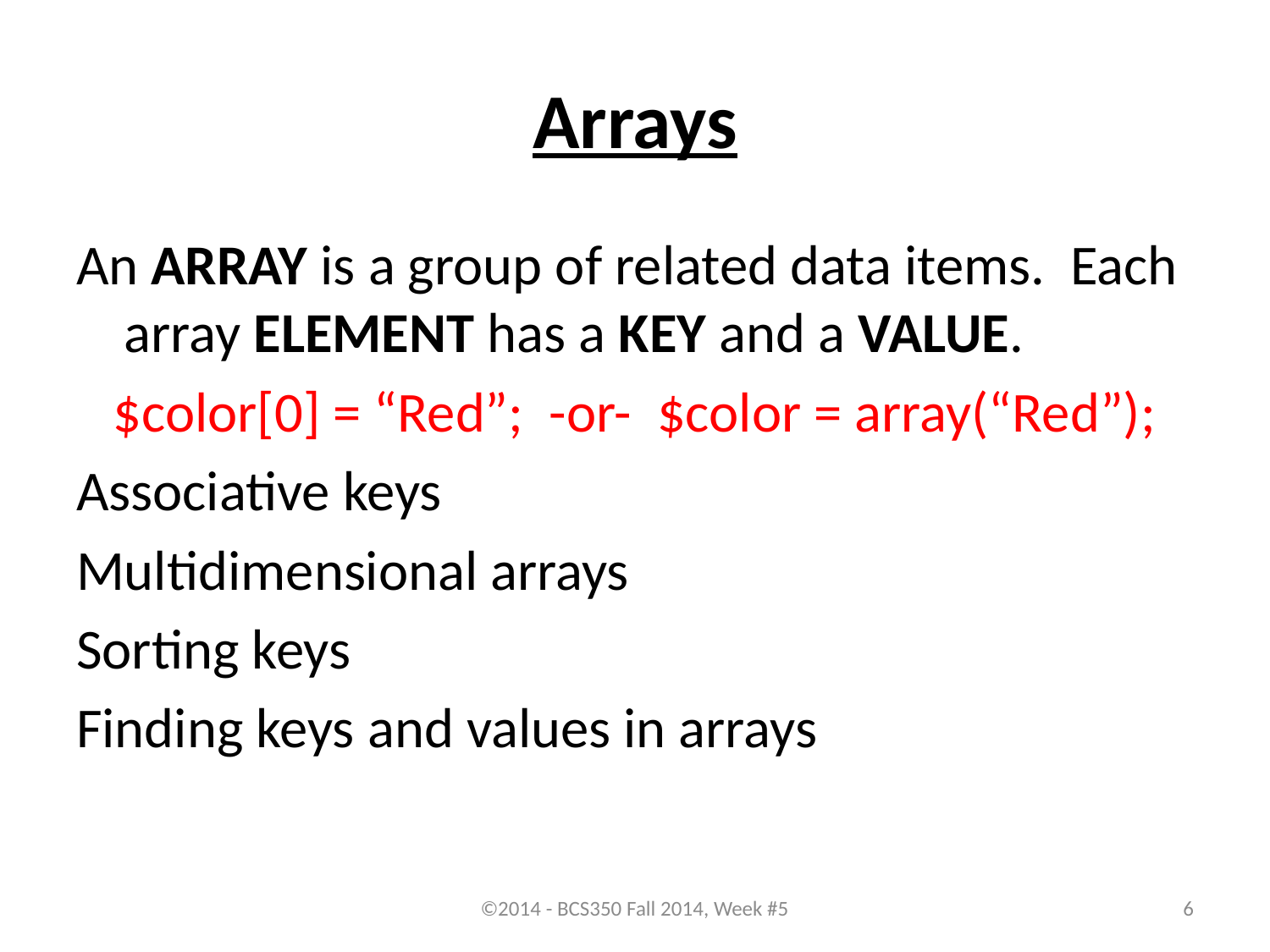

# Arrays
An ARRAY is a group of related data items.  Each array ELEMENT has a KEY and a VALUE.
$color[0] = “Red”;  -or-  $color = array(“Red”);
Associative keys
Multidimensional arrays
Sorting keys
Finding keys and values in arrays

©2014 - BCS350 Fall 2014, Week #5
6